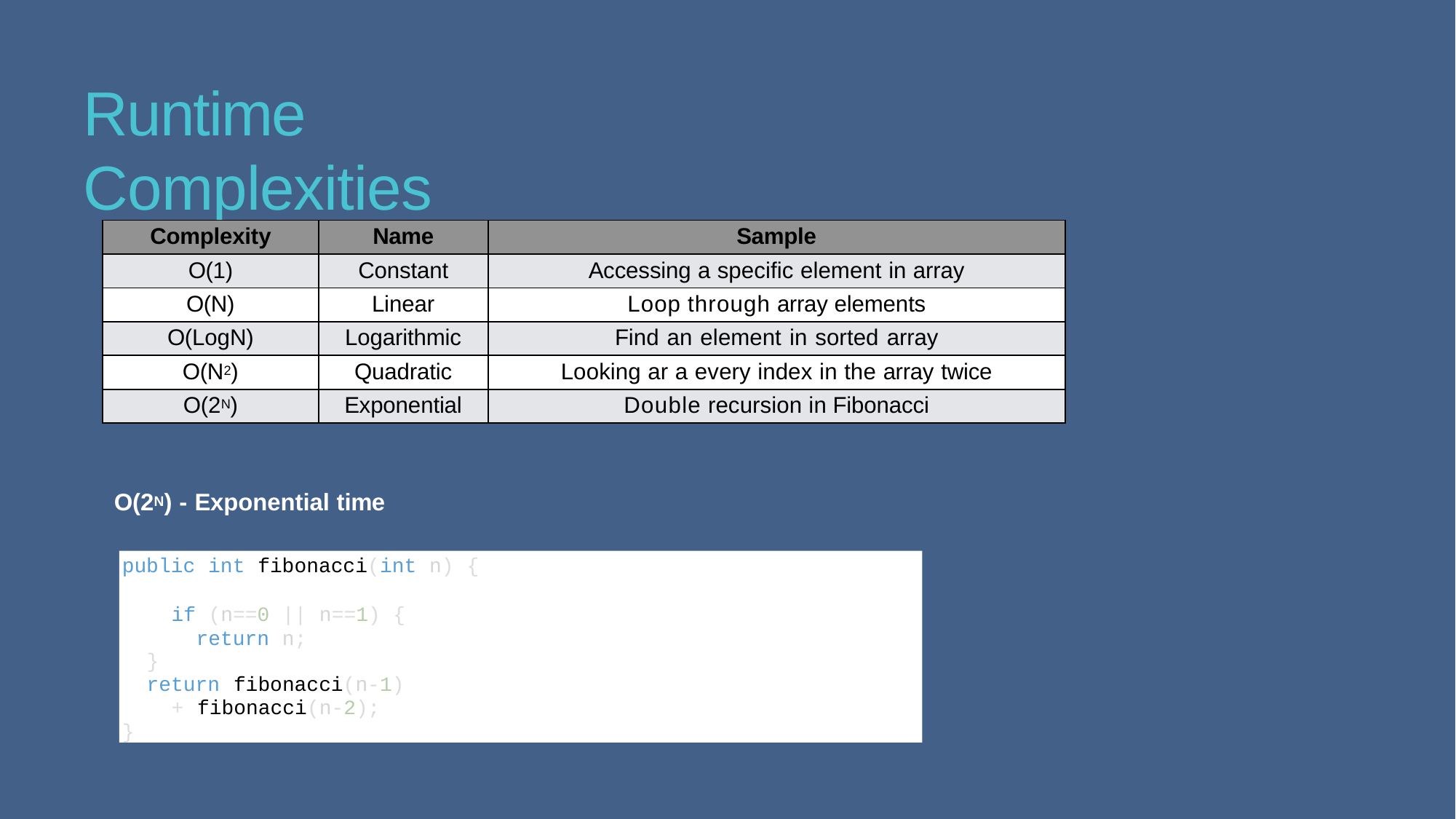

# Runtime Complexities
| Complexity | Name | Sample |
| --- | --- | --- |
| O(1) | Constant | Accessing a specific element in array |
| O(N) | Linear | Loop through array elements |
| O(LogN) | Logarithmic | Find an element in sorted array |
| O(N2) | Quadratic | Looking ar a every index in the array twice |
| O(2N) | Exponential | Double recursion in Fibonacci |
O(2N) - Exponential time
public int fibonacci(int n) {

if (n==0 || n==1) { return n;
}
return fibonacci(n-1) + fibonacci(n-2);
}